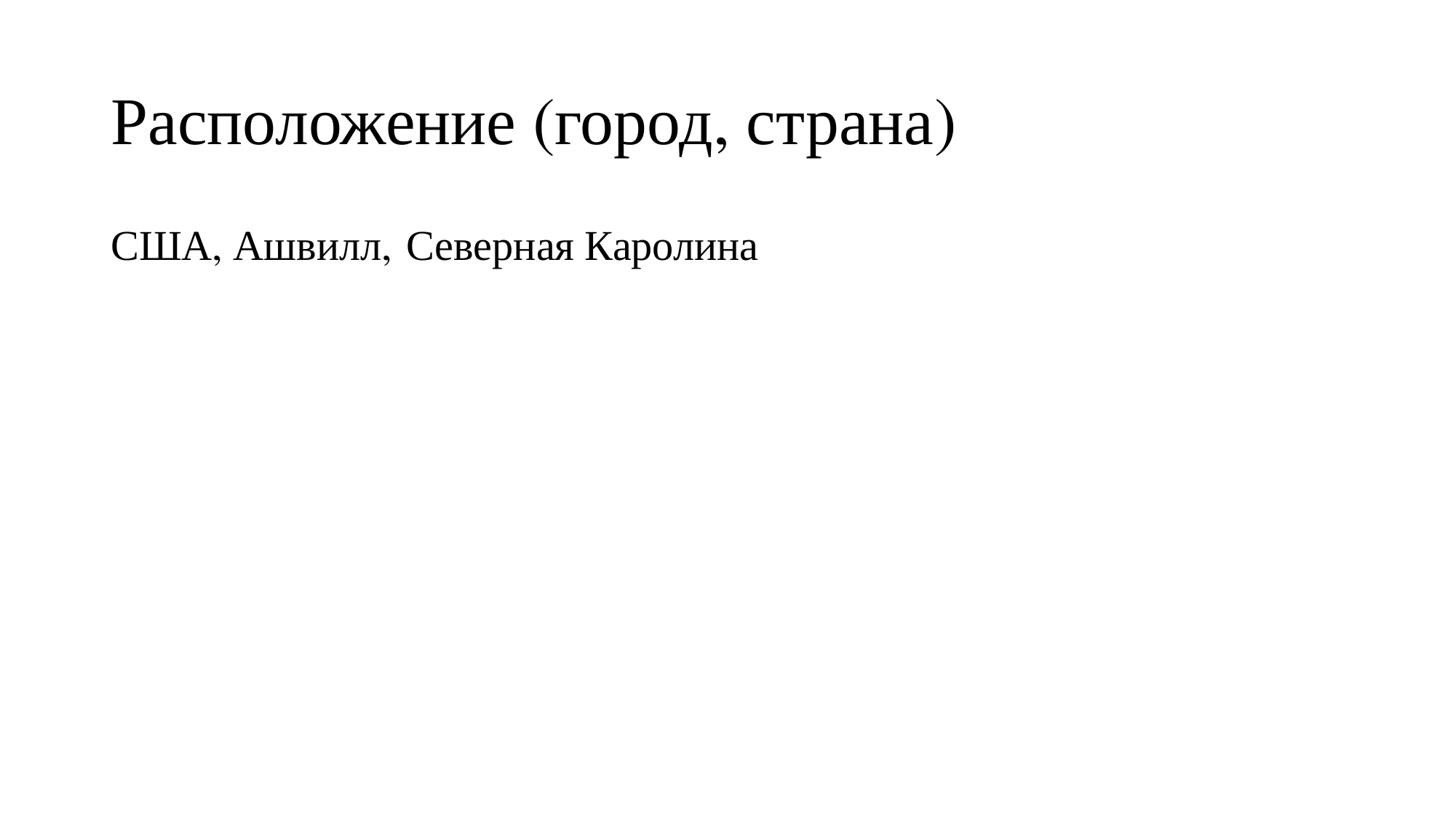

# Расположение (город, страна)
США, Ашвилл, Северная Каролина